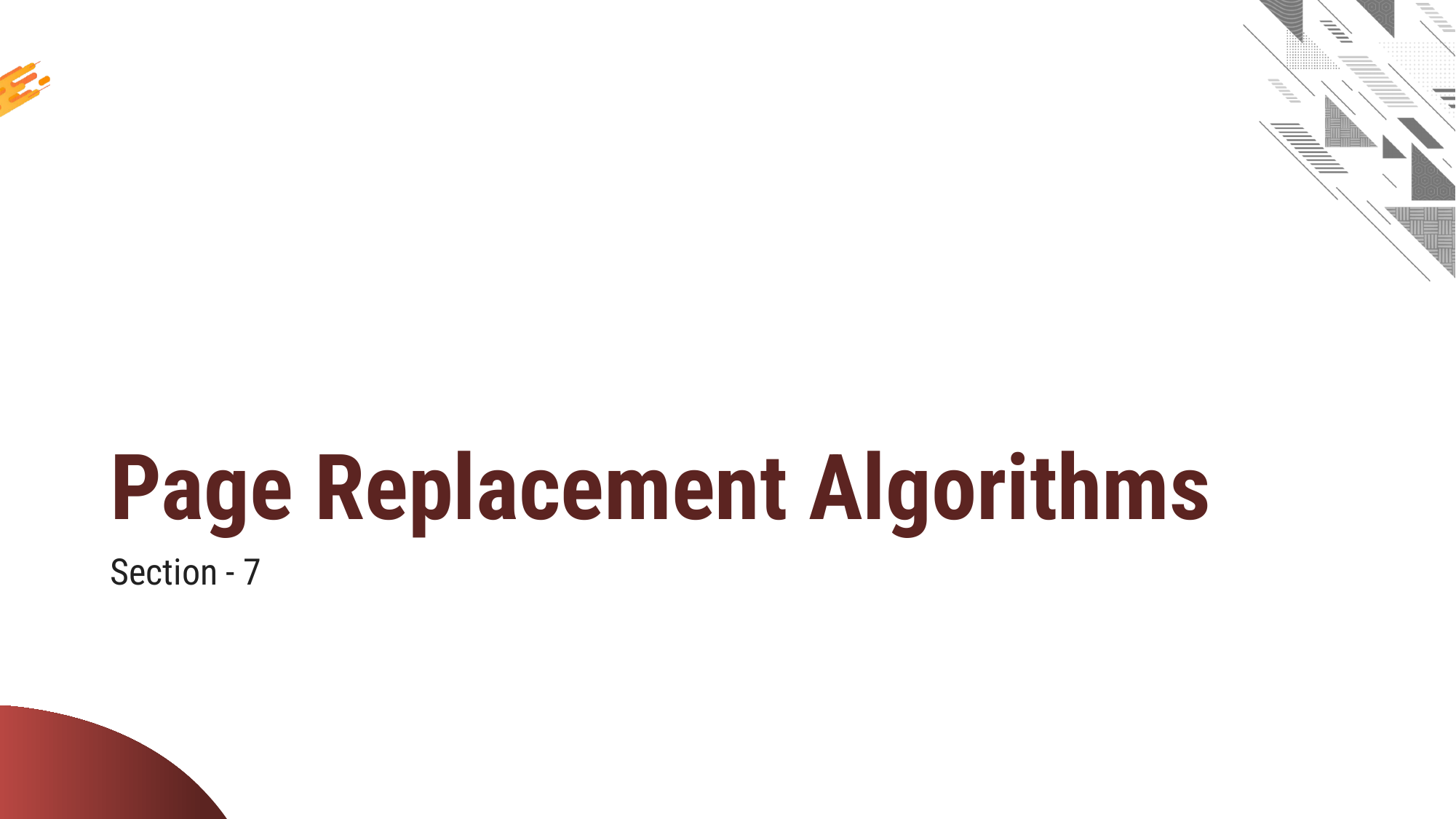

# Page Replacement Algorithms
Section - 7